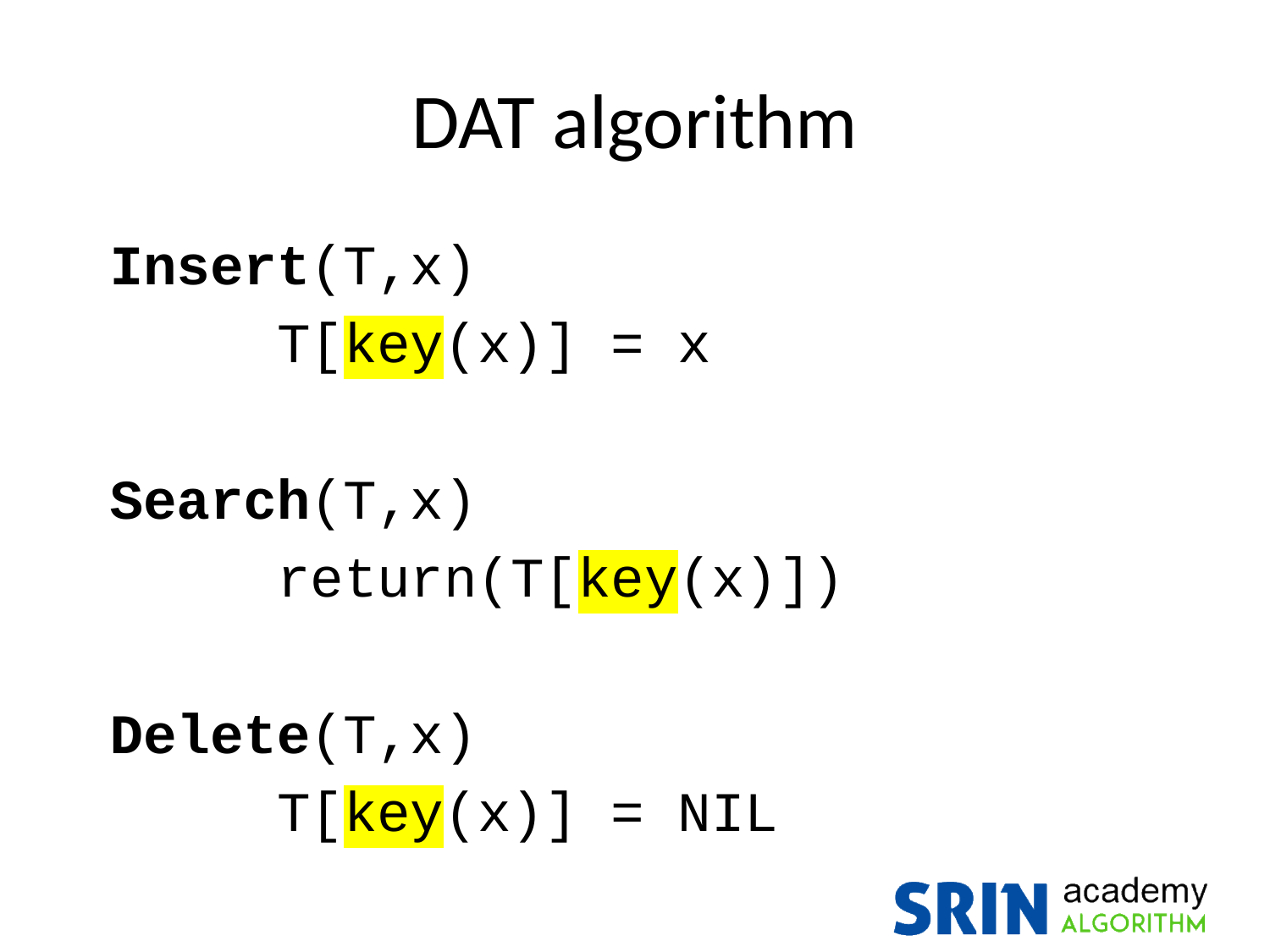

# DAT algorithm
 Insert(T,x)
      T[key(x)] = x

 Search(T,x)
      return(T[key(x)])

 Delete(T,x)
      T[key(x)] = NIL